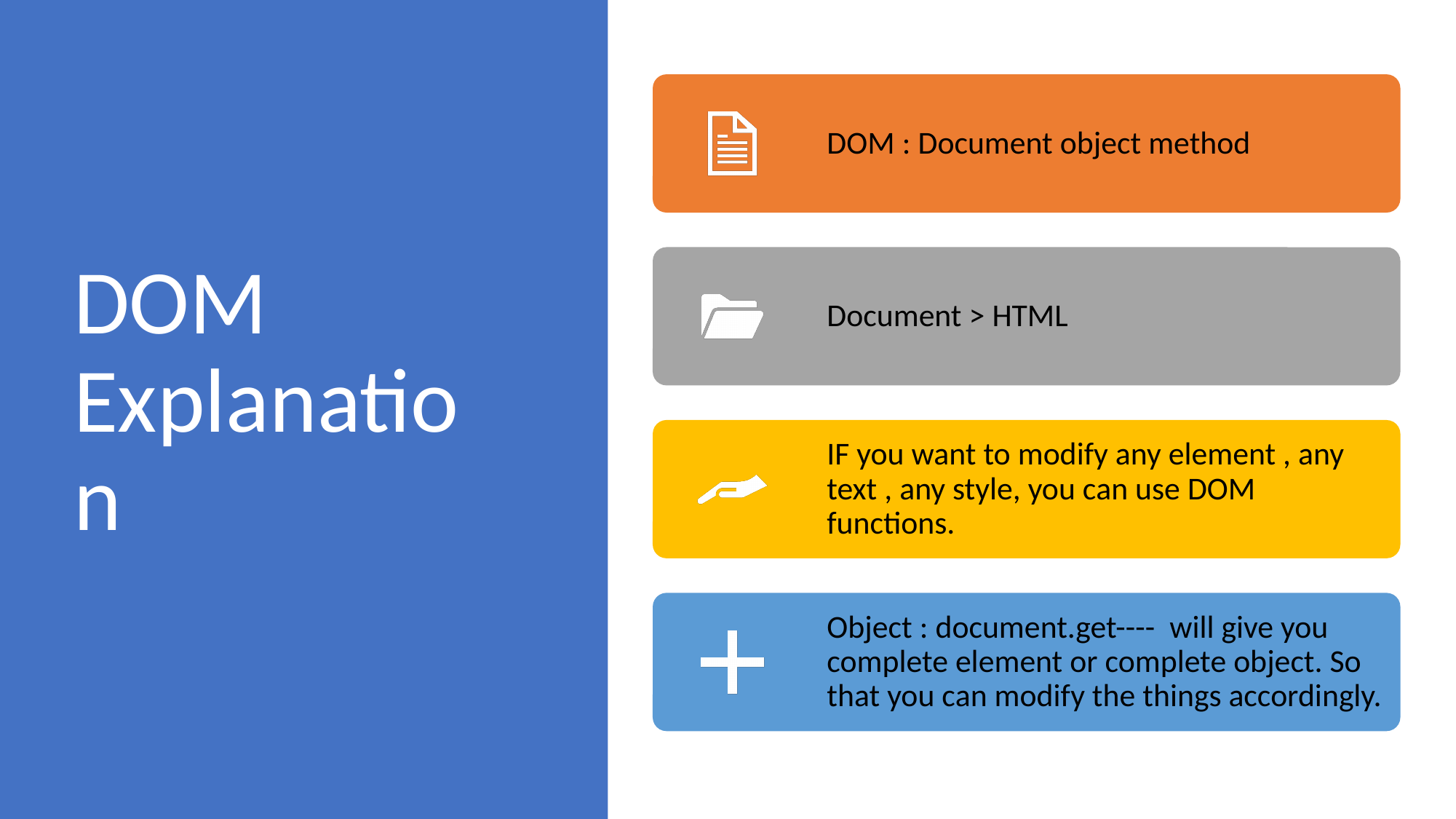

# DOM Explanation
DOM : Document object method
Document > HTML
IF you want to modify any element , any text , any style, you can use DOM functions.
Object : document.get----  will give you complete element or complete object. So that you can modify the things accordingly.